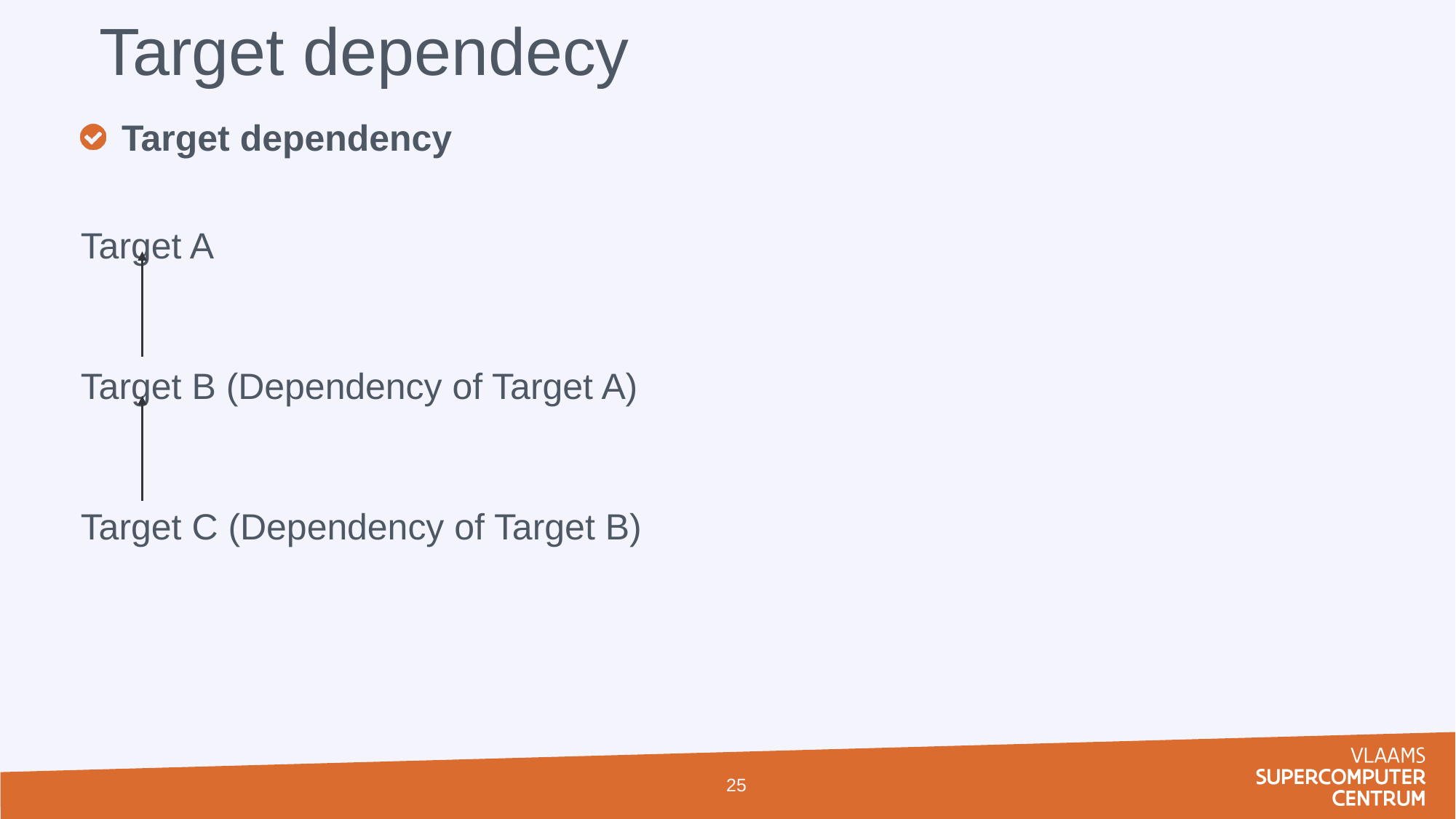

# Target dependecy
Target dependency

Target A

Target B (Dependency of Target A)

Target C (Dependency of Target B)
25